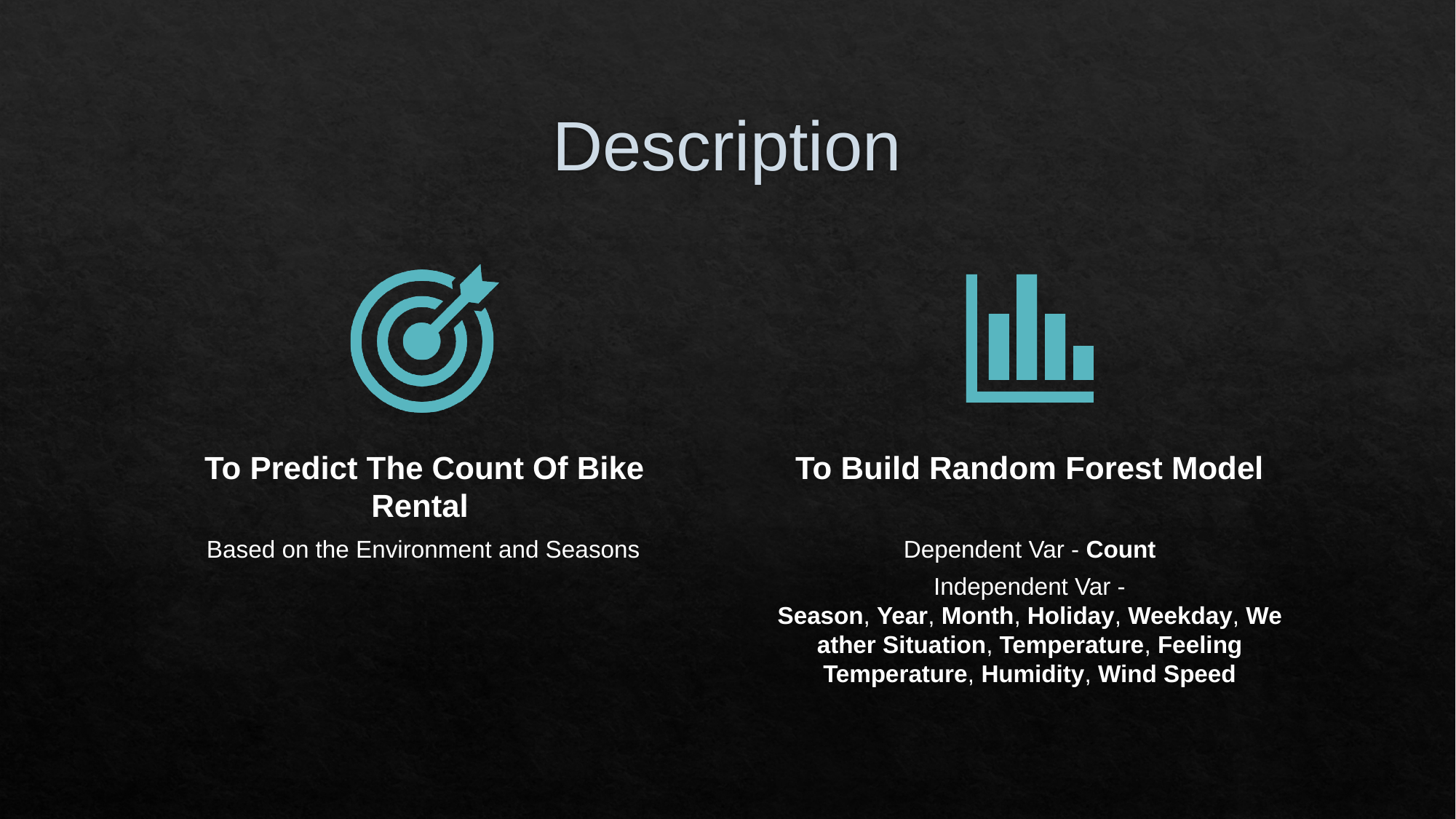

# Description
To Predict The Count Of Bike Rental
Based on the Environment and Seasons
To Build Random Forest Model
Dependent Var - Count
Independent Var - Season, Year, Month, Holiday, Weekday, Weather Situation, Temperature, Feeling Temperature, Humidity, Wind Speed